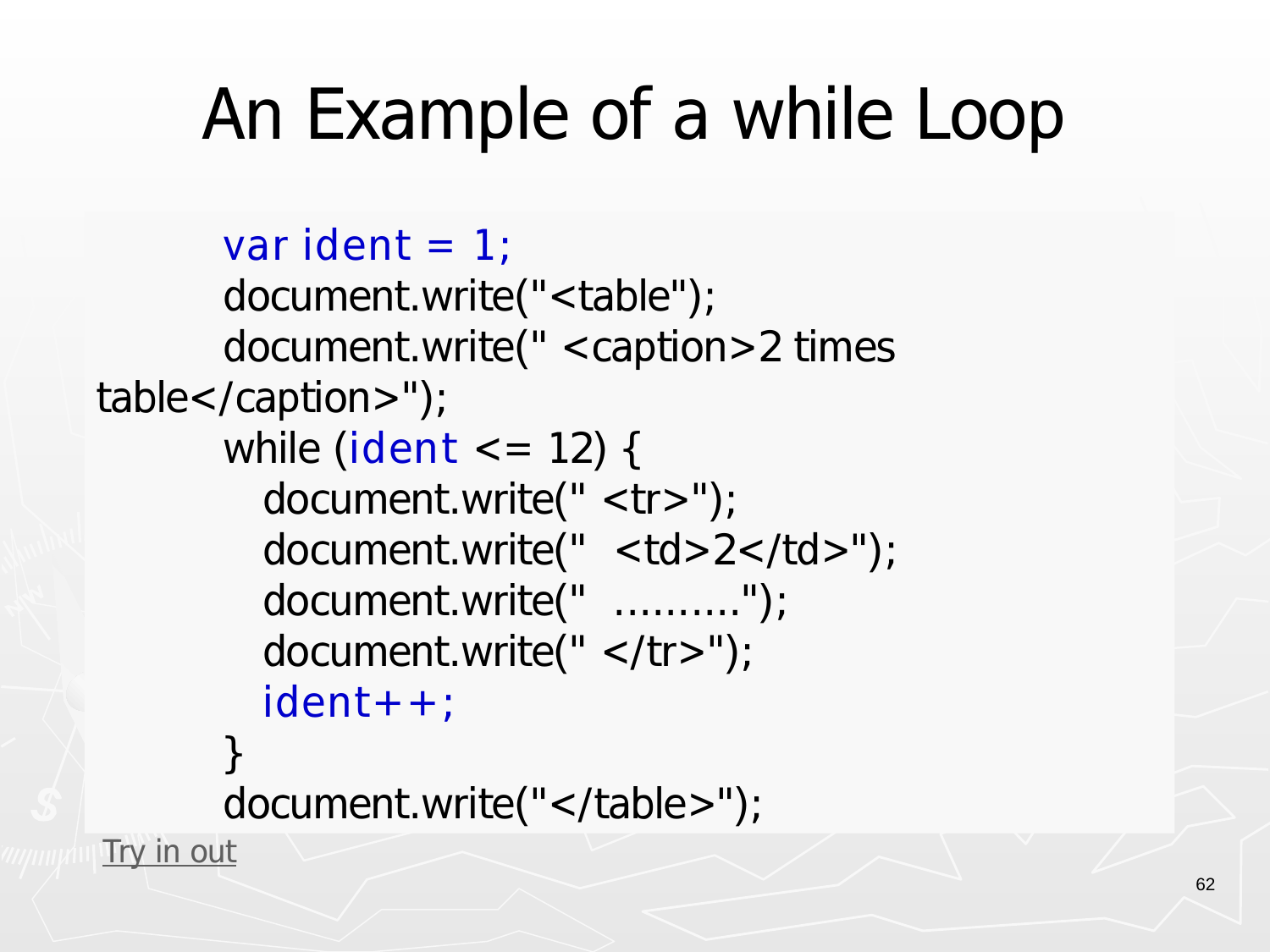

# An Example of a while Loop
	var ident = 1;
	document.write("<table");
	document.write(" <caption>2 times table</caption>");
	while (ident <= 12) {
	   document.write(" <tr>");
	   document.write("  <td>2</td>");
	   document.write("  ..........");
	   document.write(" </tr>");
	   ident++;
	}
	document.write("</table>");
Try in out
62